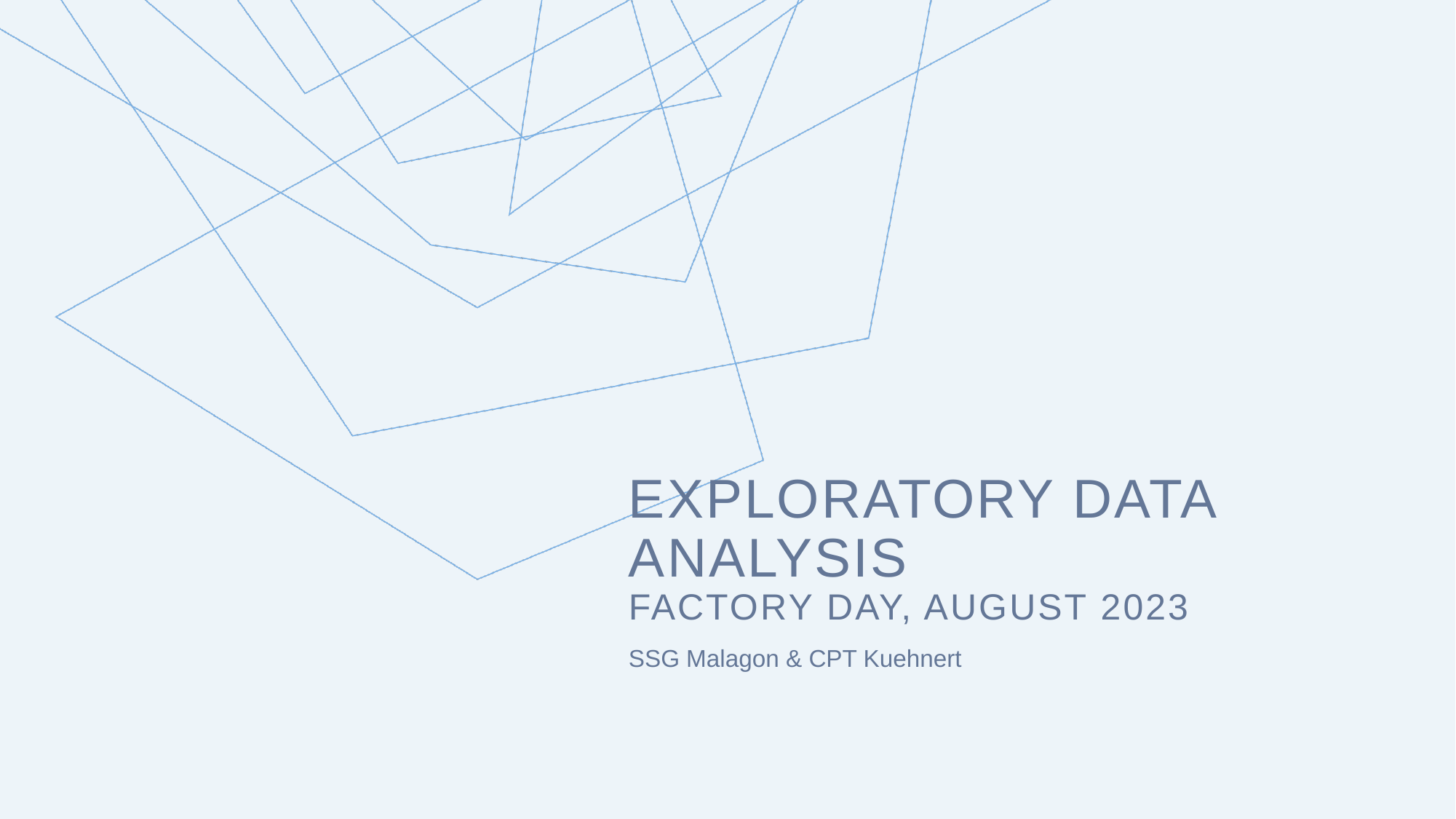

# Exploratory Data analysis Factory Day, August 2023
SSG Malagon & CPT Kuehnert